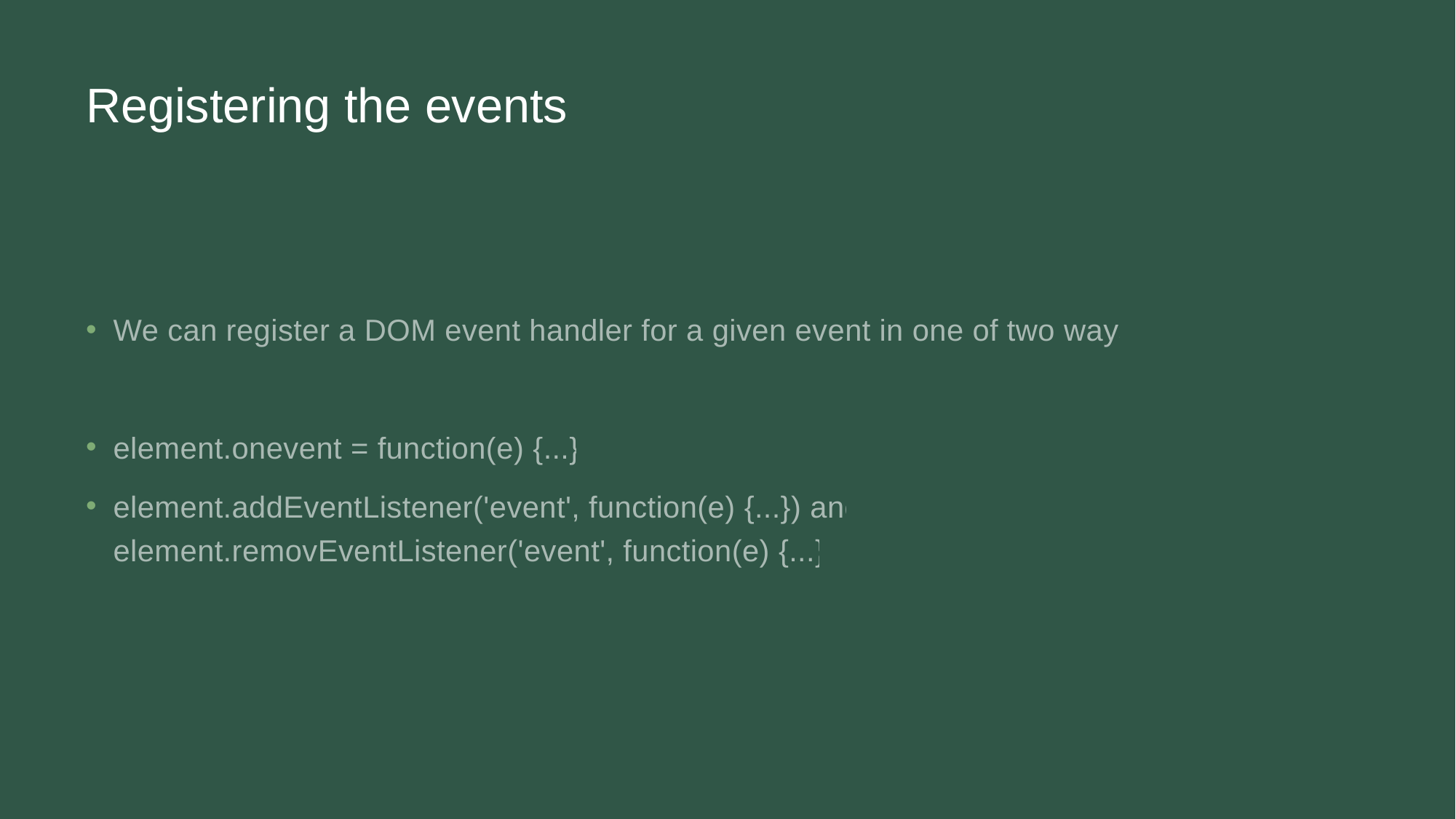

# Registering the events
We can register a DOM event handler for a given event in one of two ways:

element.onevent = function(e) {...};
element.addEventListener('event', function(e) {...}) and element.removEventListener('event', function(e) {...})